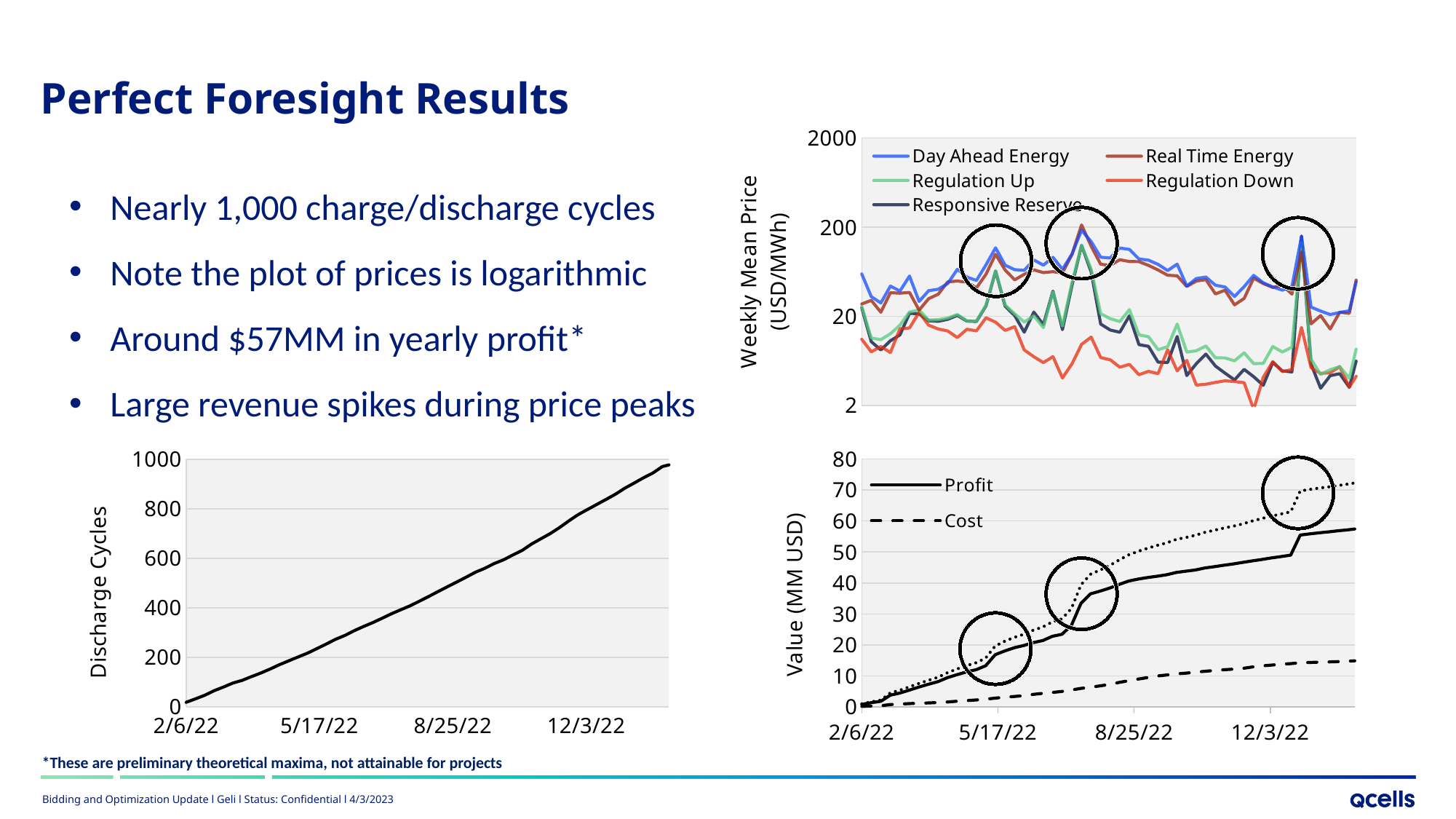

Perfect Foresight Results

### Chart

| Category | Day Ahead Energy | Real Time Energy | Regulation Up | Regulation Down | Responsive Reserve |
|---|---|---|---|---|---|
Nearly 1,000 charge/discharge cycles
Note the plot of prices is logarithmic
Around $57MM in yearly profit*
Large revenue spikes during price peaks

### Chart

| Category | Cycles |
|---|---|

### Chart

| Category | Profit | Cost | Revenue |
|---|---|---|---|

*These are preliminary theoretical maxima, not attainable for projects